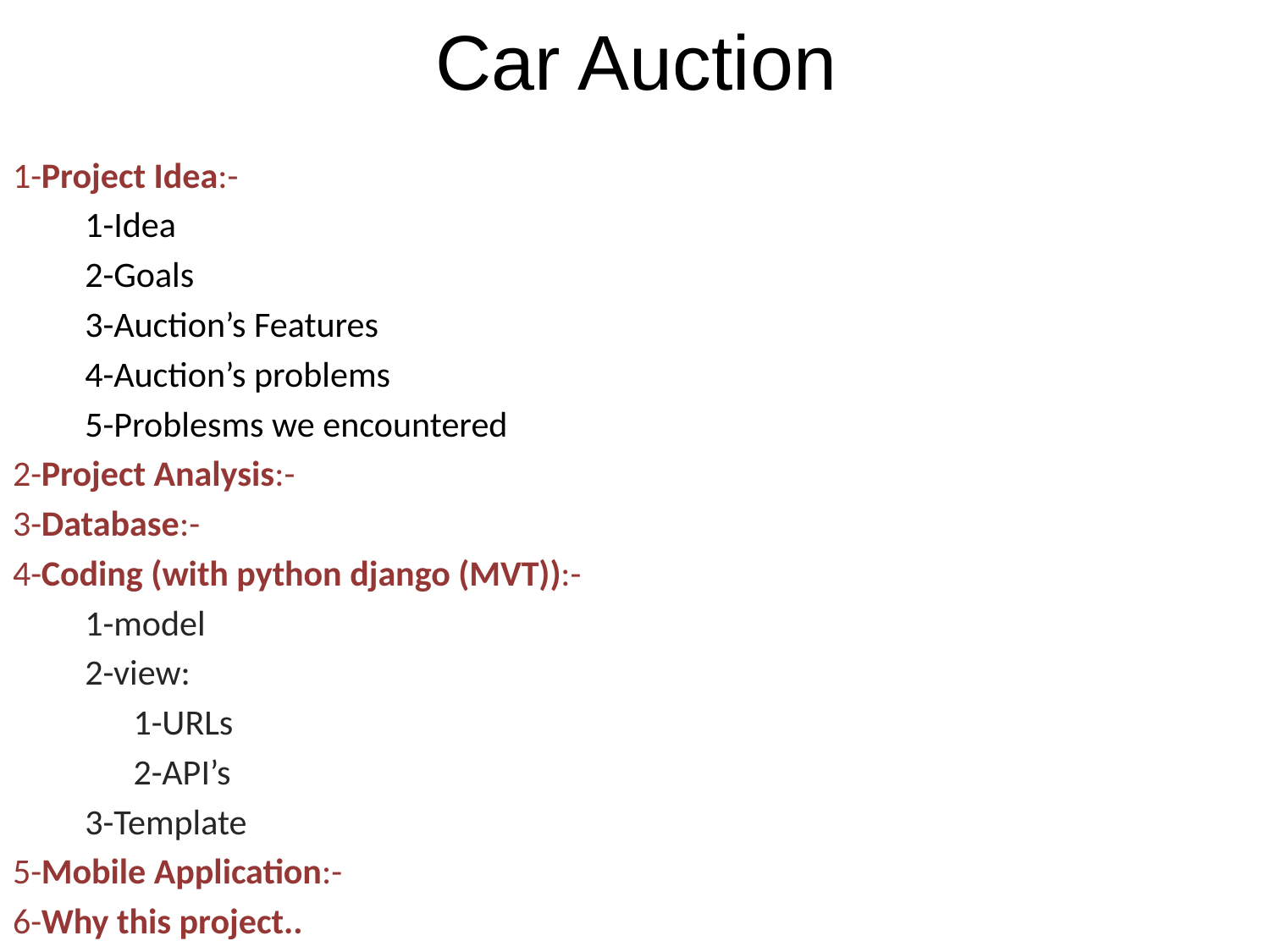

# Car Auction
1-Project Idea:-
         1-Idea
         2-Goals
         3-Auction’s Features
         4-Auction’s problems
         5-Problesms we encountered
2-Project Analysis:-
3-Database:-
4-Coding (with python django (MVT)):-
         1-model
         2-view:
               1-URLs
               2-API’s
         3-Template
5-Mobile Application:-
6-Why this project..